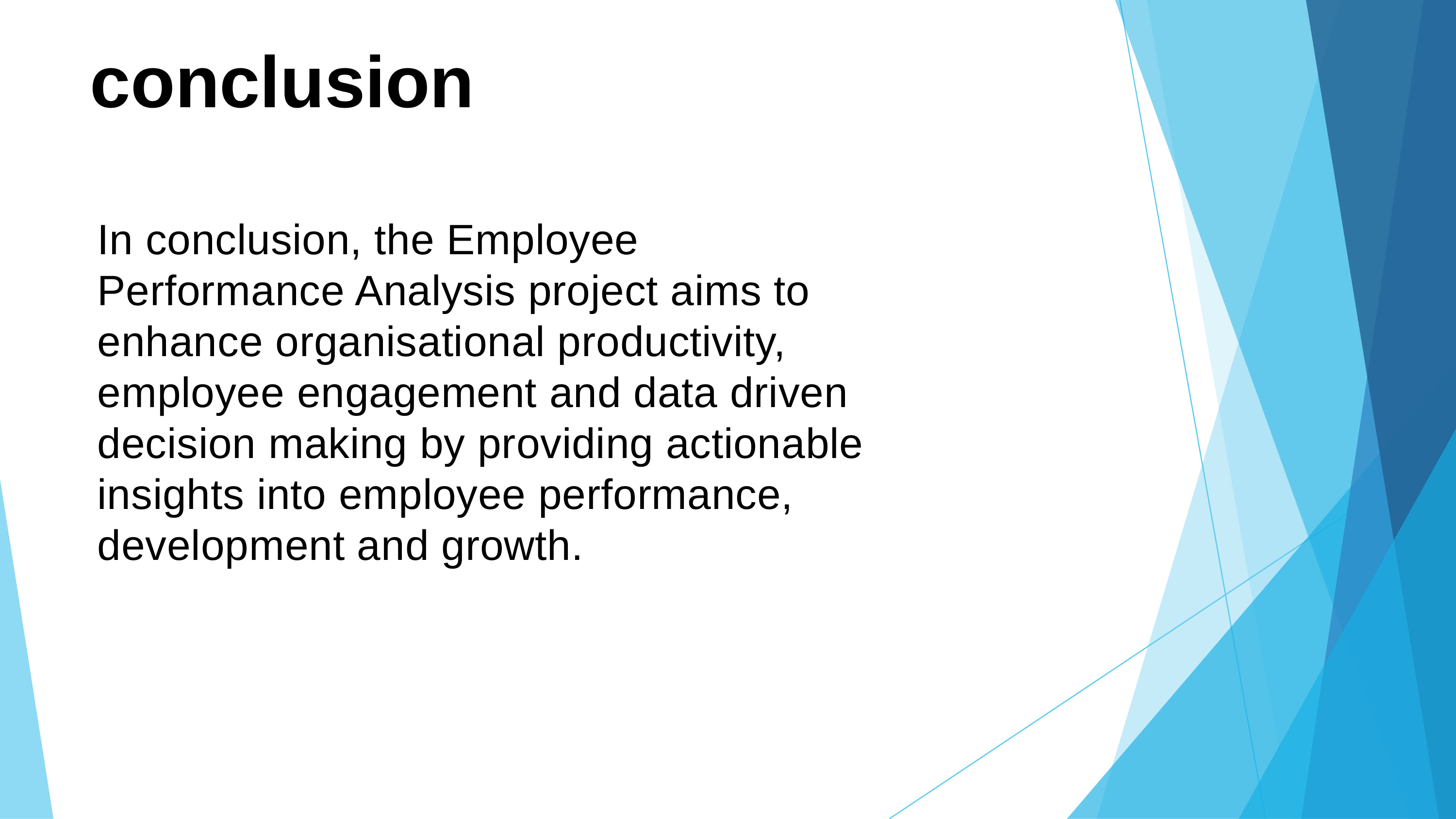

conclusion
In conclusion, the Employee Performance Analysis project aims to enhance organisational productivity, employee engagement and data driven decision making by providing actionable insights into employee performance, development and growth.